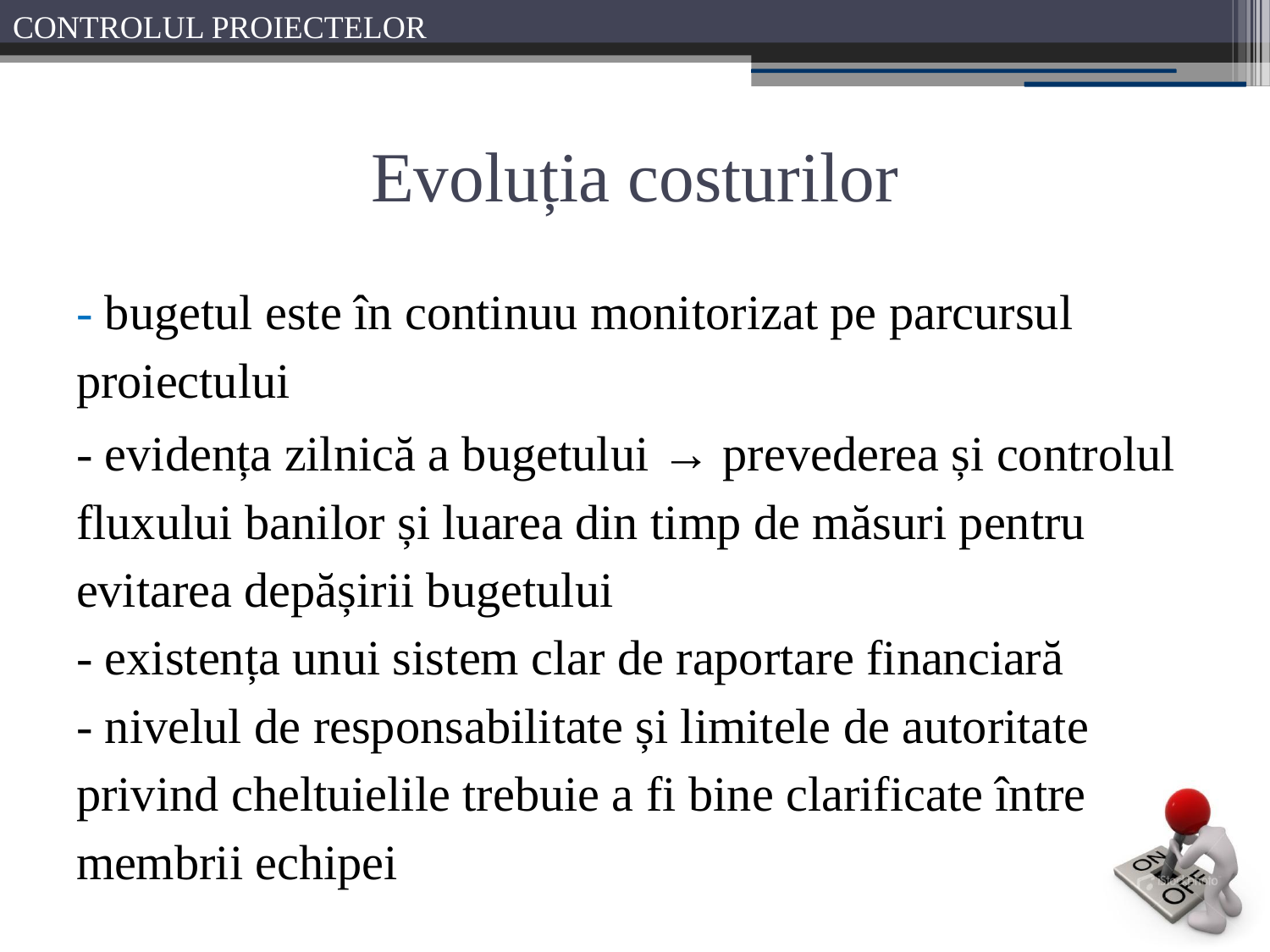

# Evoluția costurilor
- bugetul este în continuu monitorizat pe parcursul proiectului
- evidența zilnică a bugetului → prevederea și controlul fluxului banilor și luarea din timp de măsuri pentru evitarea depășirii bugetului
- existența unui sistem clar de raportare financiară
- nivelul de responsabilitate și limitele de autoritate privind cheltuielile trebuie a fi bine clarificate între membrii echipei